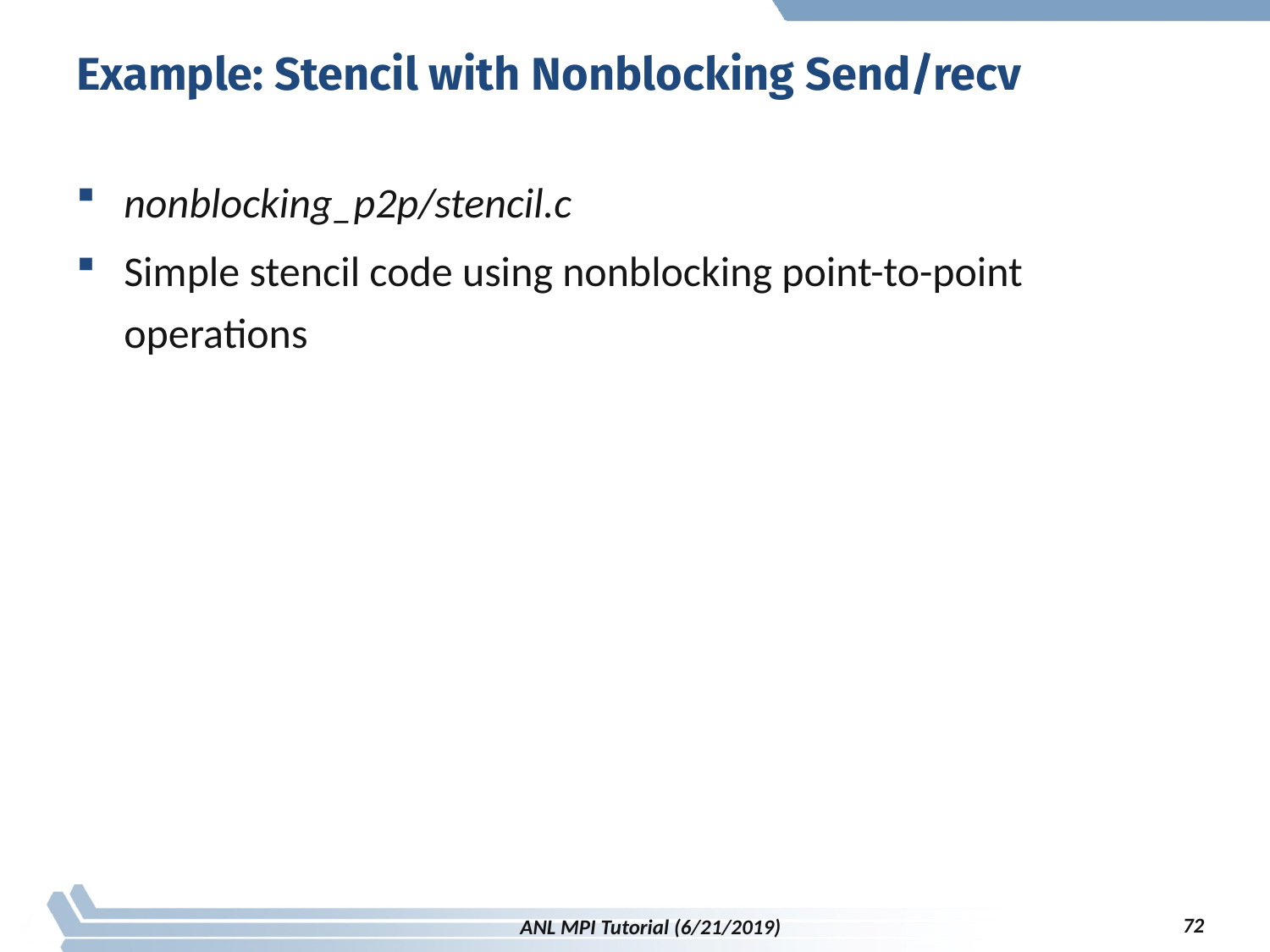

# Example: Stencil with Nonblocking Send/recv
nonblocking_p2p/stencil.c
Simple stencil code using nonblocking point-to-point operations
72
ANL MPI Tutorial (6/21/2019)